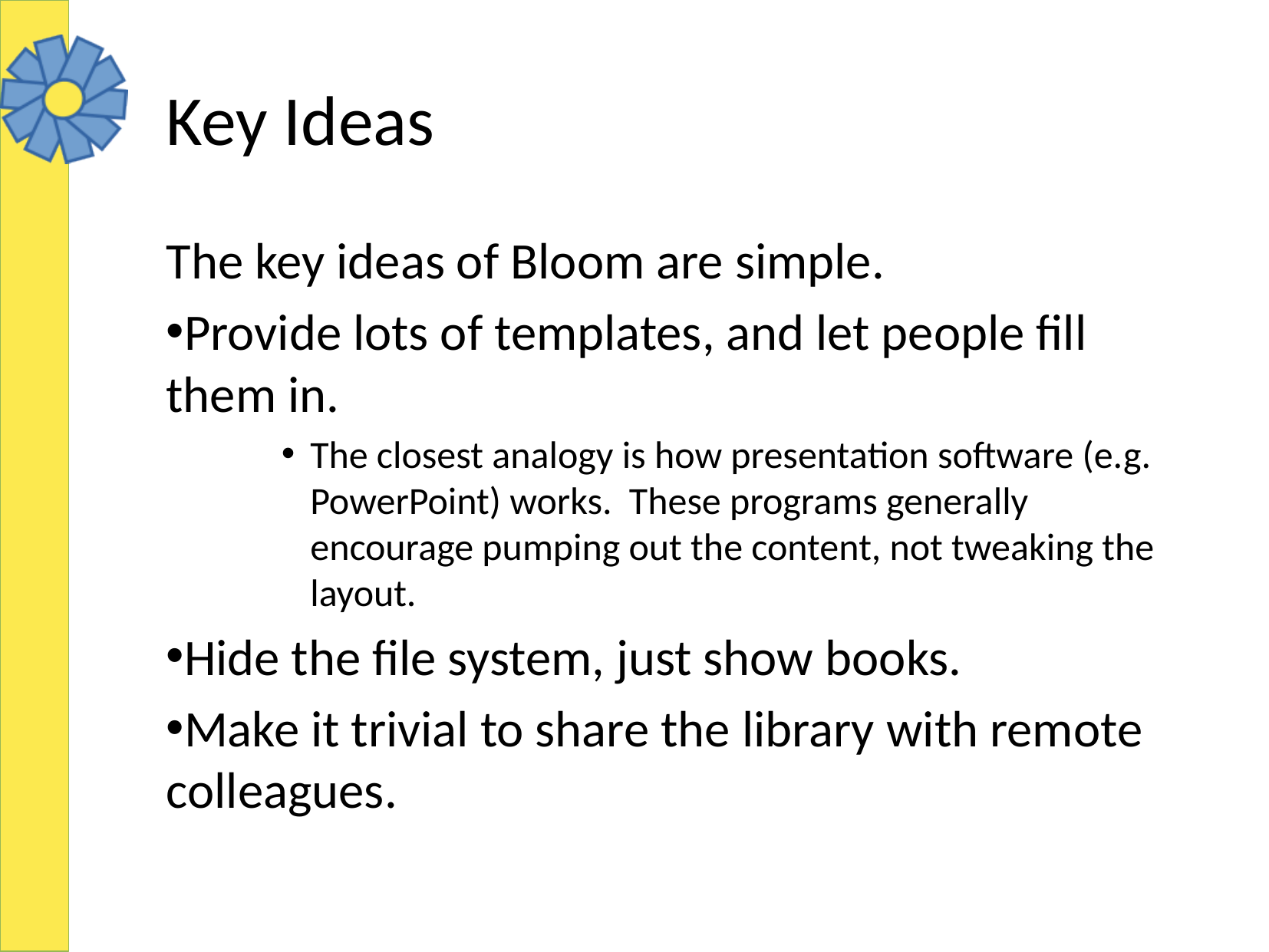

# Key Ideas
The key ideas of Bloom are simple.
Provide lots of templates, and let people fill them in.
The closest analogy is how presentation software (e.g. PowerPoint) works.  These programs generally encourage pumping out the content, not tweaking the layout.
Hide the file system, just show books.
Make it trivial to share the library with remote colleagues.